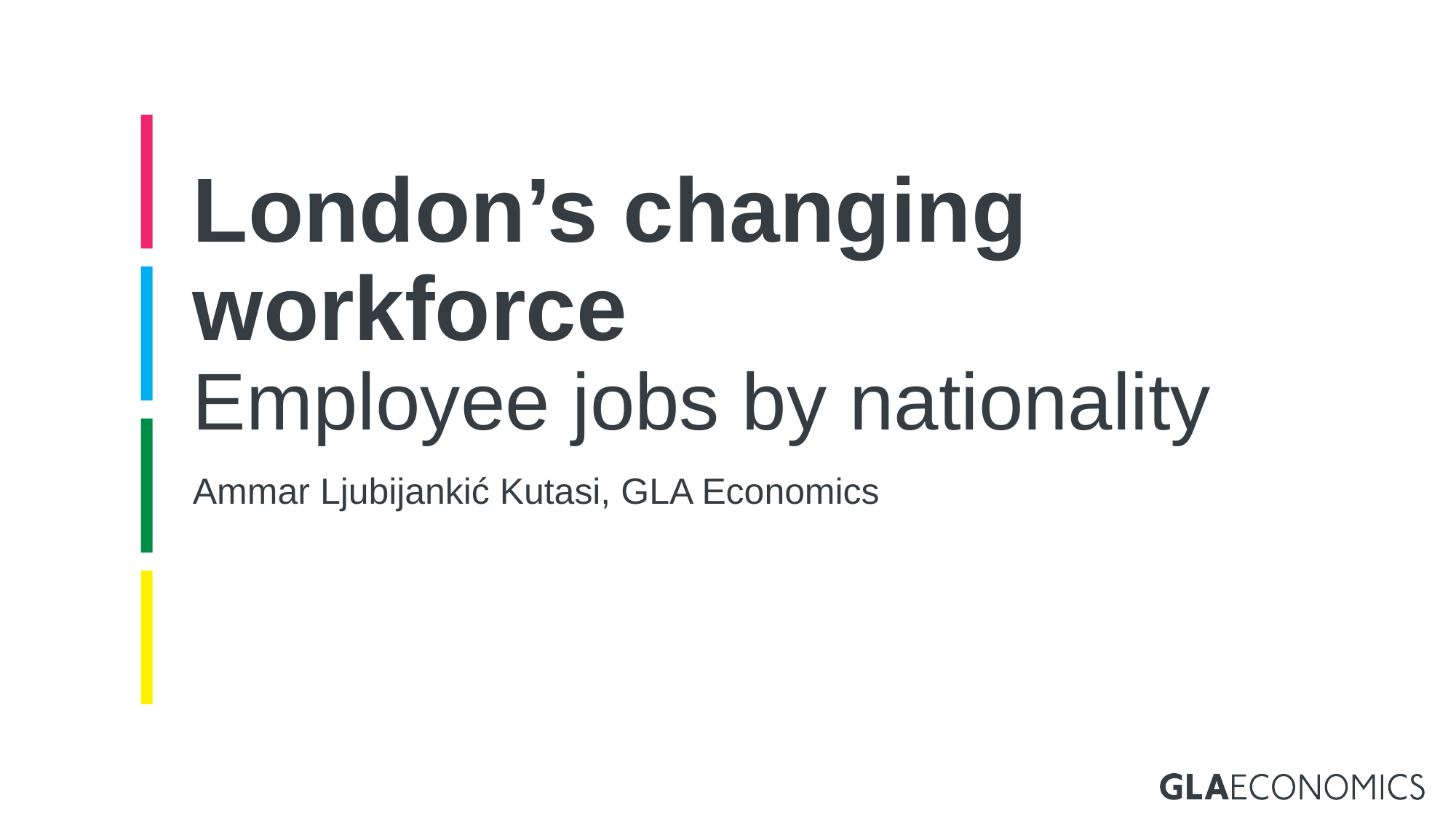

# London’s changing workforce Employee jobs by nationality
Ammar Ljubijankić Kutasi, GLA Economics